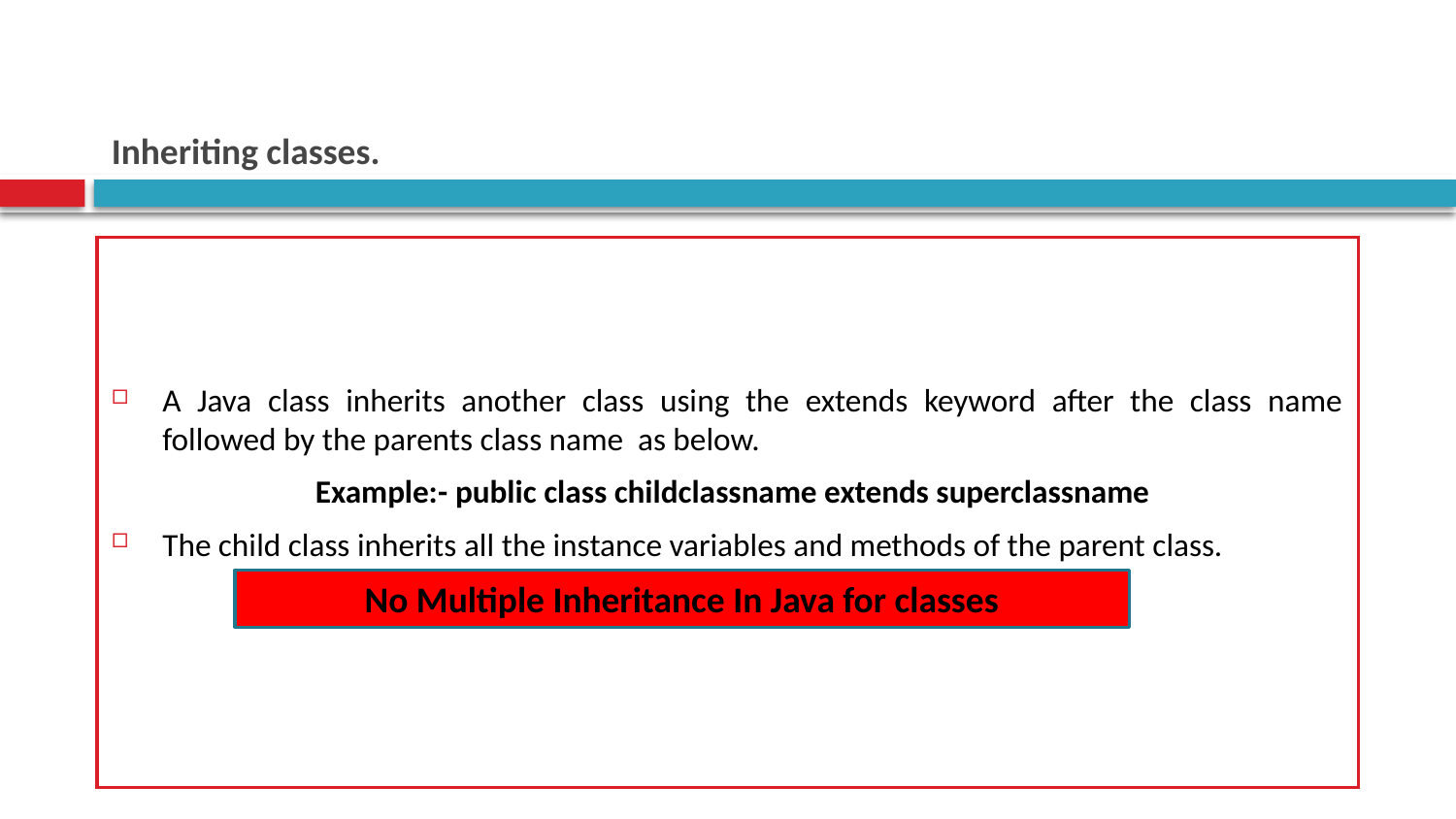

# Inheriting classes.
A Java class inherits another class using the extends keyword after the class name followed by the parents class name  as below.
		 Example:- public class childclassname extends superclassname
The child class inherits all the instance variables and methods of the parent class.

No Multiple Inheritance In Java for classes